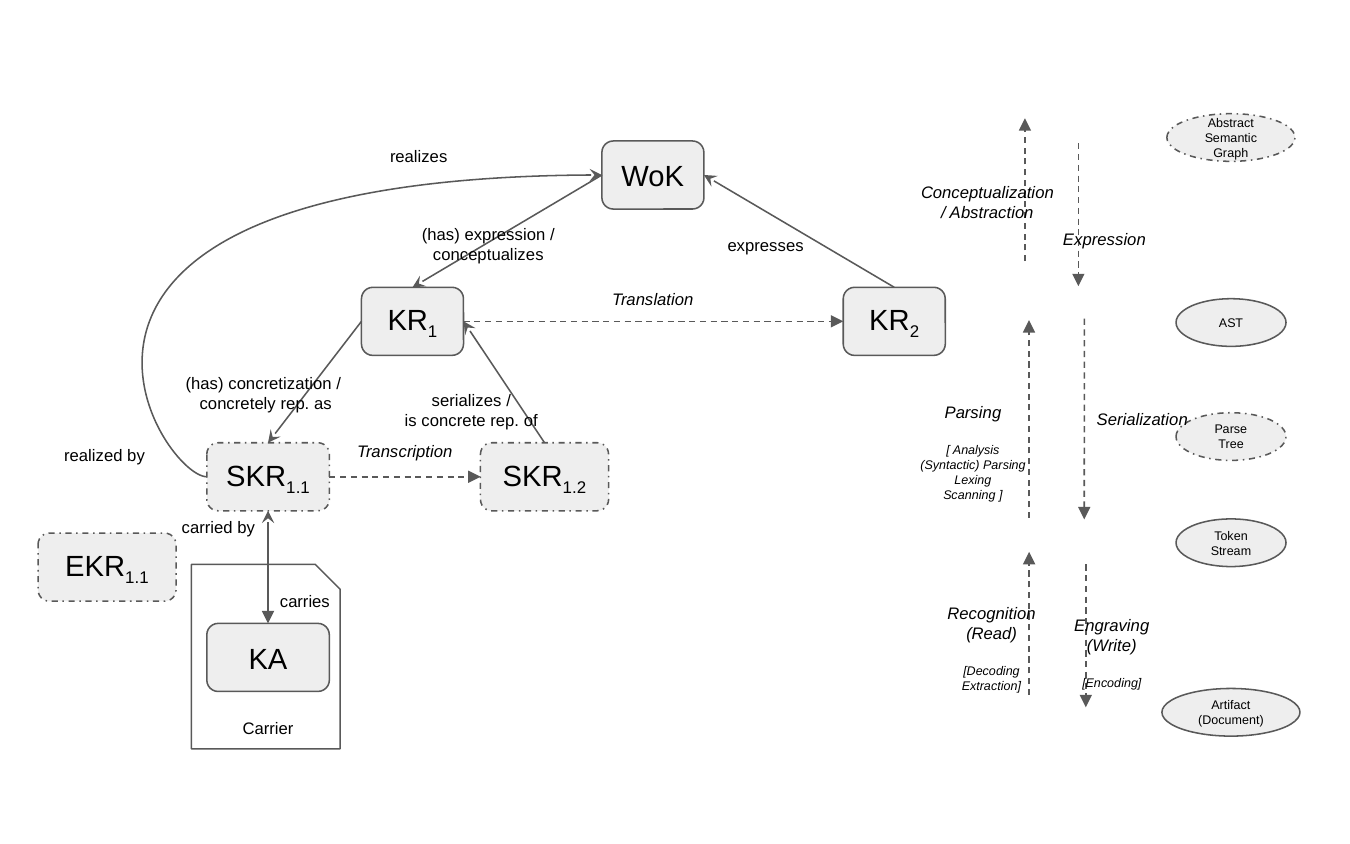

Abstract Semantic
Graph
Conceptualization
/ Abstraction
Expression
realizes
WoK
(has) expression / conceptualizes
expresses
Translation
KR1
KR2
AST
Serialization
Parsing
[ Analysis
(Syntactic) Parsing
Lexing
Scanning ]
(has) concretization /
concretely rep. as
serializes /
is concrete rep. of
Parse Tree
Transcription
realized by
SKR1.1
SKR1.2
carried by
Token
Stream
EKR1.1
Recognition
(Read)

[Decoding
Extraction]
Engraving
(Write)

[Encoding]

Carrier
KA
carries
Artifact
(Document)